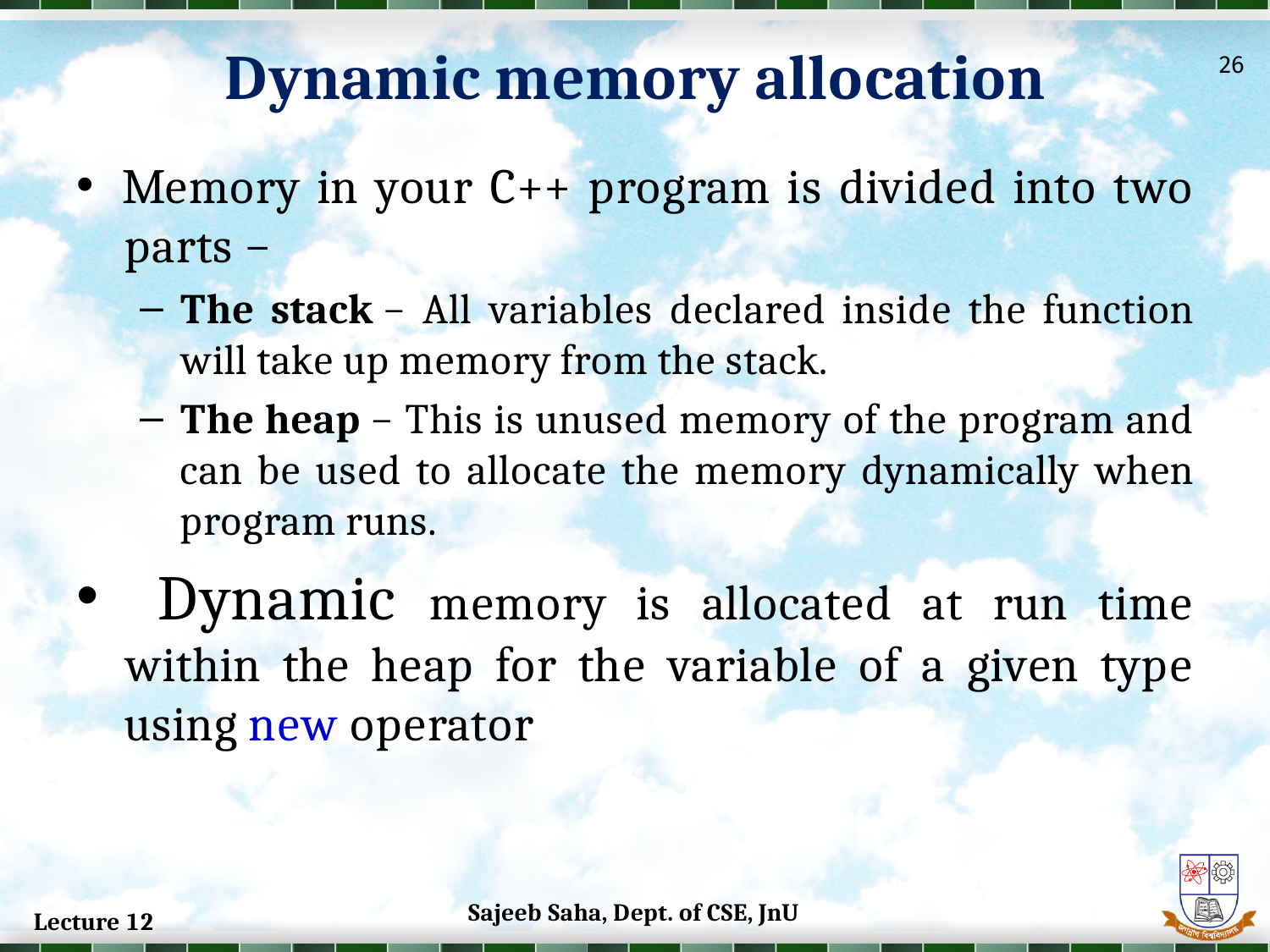

Dynamic memory allocation
26
Memory in your C++ program is divided into two parts −
The stack − All variables declared inside the function will take up memory from the stack.
The heap − This is unused memory of the program and can be used to allocate the memory dynamically when program runs.
 Dynamic memory is allocated at run time within the heap for the variable of a given type using new operator
Sajeeb Saha, Dept. of CSE, JnU